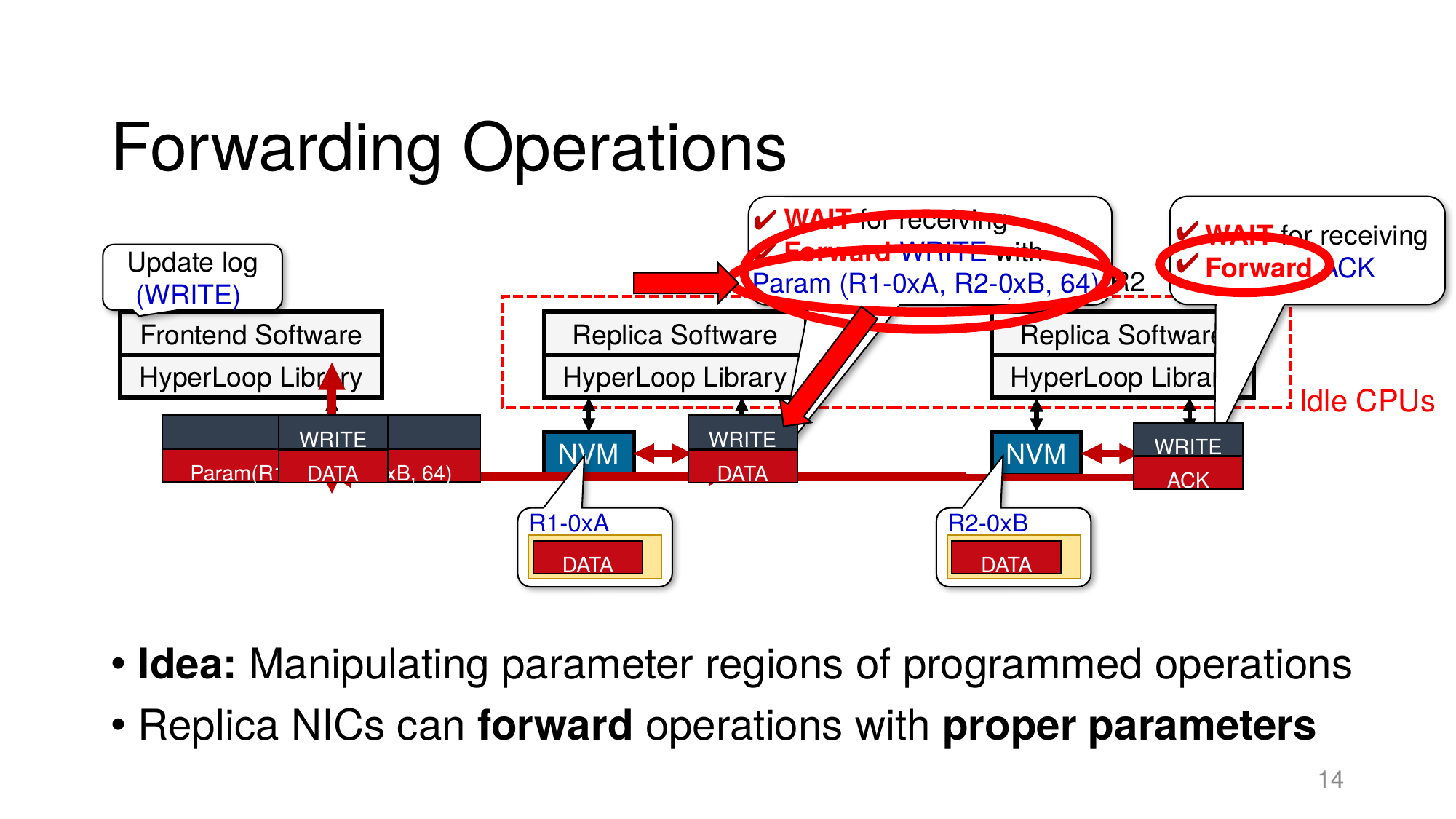

# Forwarding Operations
1. WAIT for receiving
2. Forward ACK
1. WAIT for receiving
2. Forward WRITE with
Param (Src, Dst, Len)
✔
✔

✔

Update log (WRITE)
✔

R2
R1
Param (R1-0xA, R2-0xB, 64)

Frontend Software
Replica Software
Replica Software
HyperLoop Library
HyperLoop Library
HyperLoop Library
Idle CPUs
SEND
Param(R1-0xA, R2-0xB, 64)
WRITE
DATA
WRITE
DATA
WRITE
ACK
NVM
NVM
RNIC
RNIC
RNIC
R1-0xA
R2-0xB

DATA
DATA
Idea: Manipulating parameter regions of programmed operations
Replica NICs can forward operations with proper parameters
14